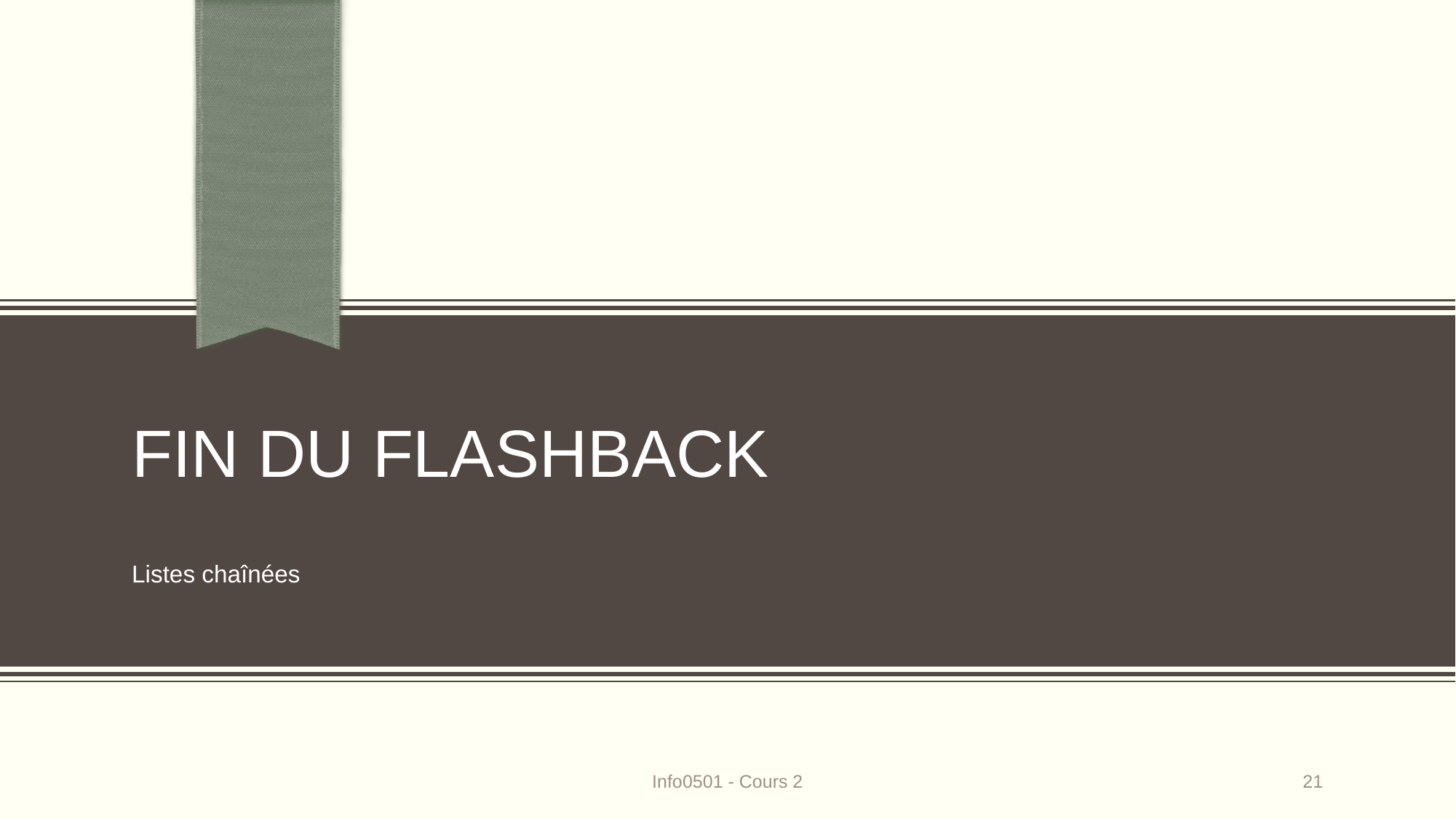

# FIN DU FLASHBACK
Listes chaînées
Info0501 - Cours 2
21